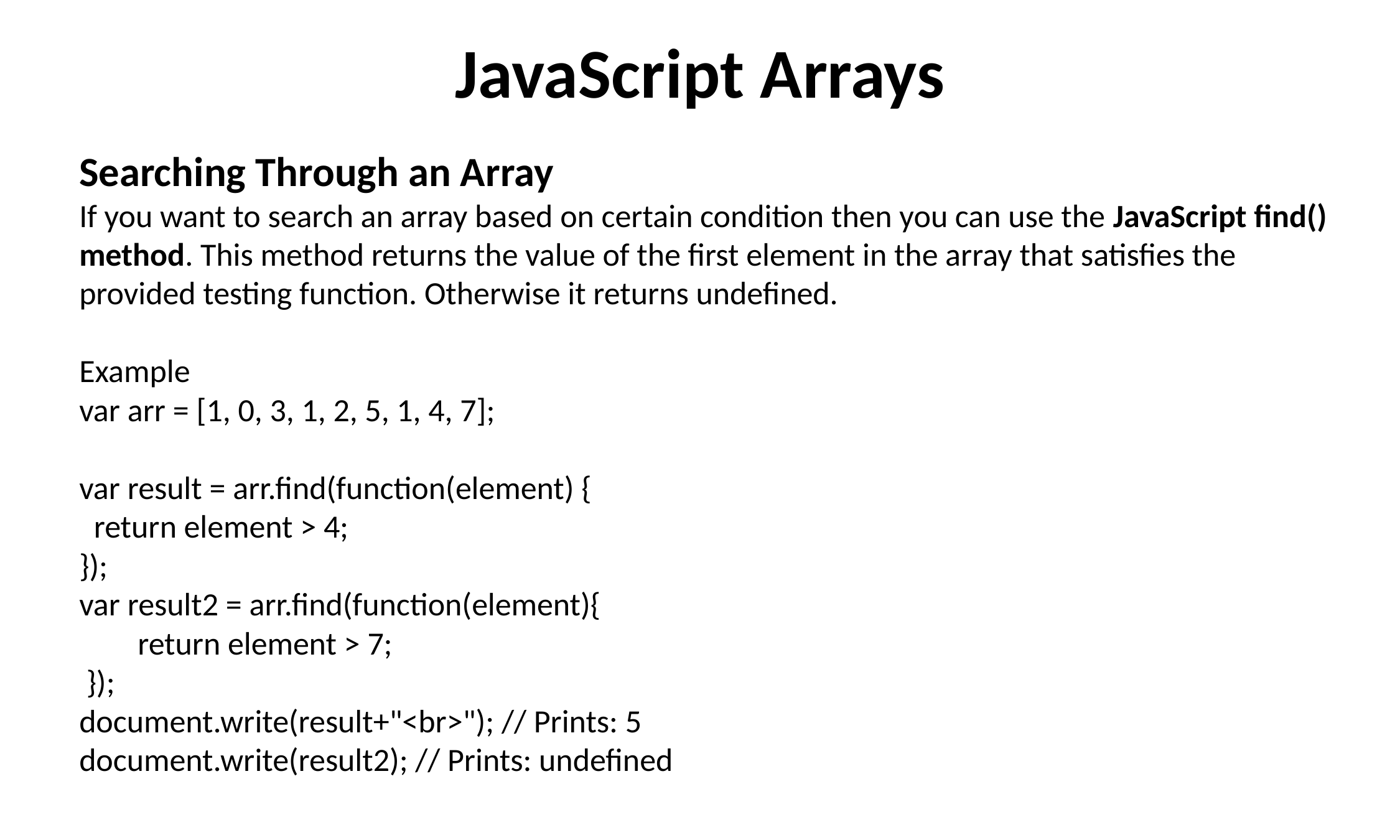

JavaScript Arrays
Searching Through an Array
If you want to search an array based on certain condition then you can use the JavaScript find() method. This method returns the value of the first element in the array that satisfies the provided testing function. Otherwise it returns undefined.

Example
var arr = [1, 0, 3, 1, 2, 5, 1, 4, 7];

var result = arr.find(function(element) {
  return element > 4;
});
var result2 = arr.find(function(element){
        return element > 7;
 });
document.write(result+"<br>"); // Prints: 5
document.write(result2); // Prints: undefined